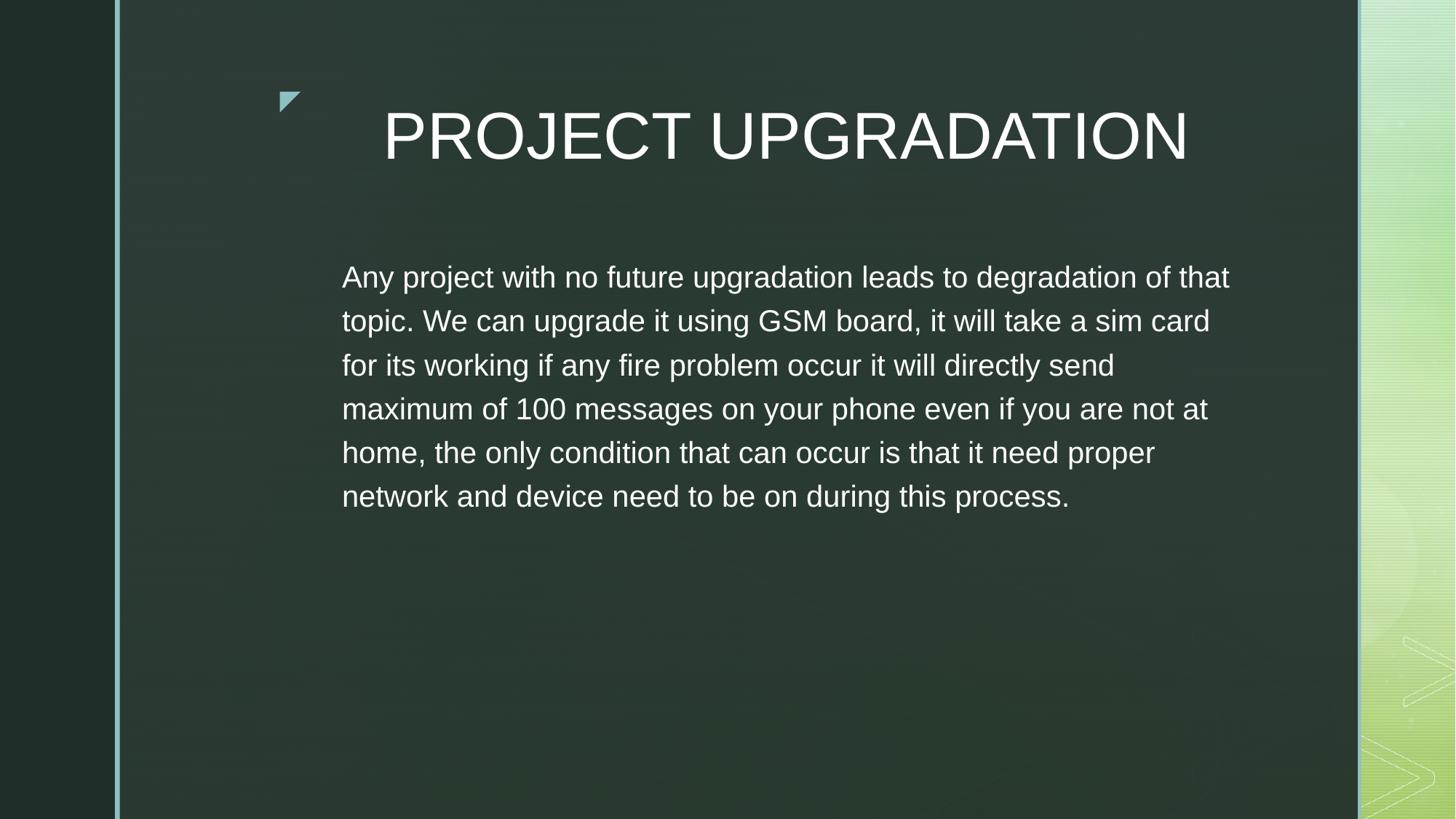

# PROJECT UPGRADATION
Any project with no future upgradation leads to degradation of that topic. We can upgrade it using GSM board, it will take a sim card for its working if any fire problem occur it will directly send maximum of 100 messages on your phone even if you are not at home, the only condition that can occur is that it need proper network and device need to be on during this process.